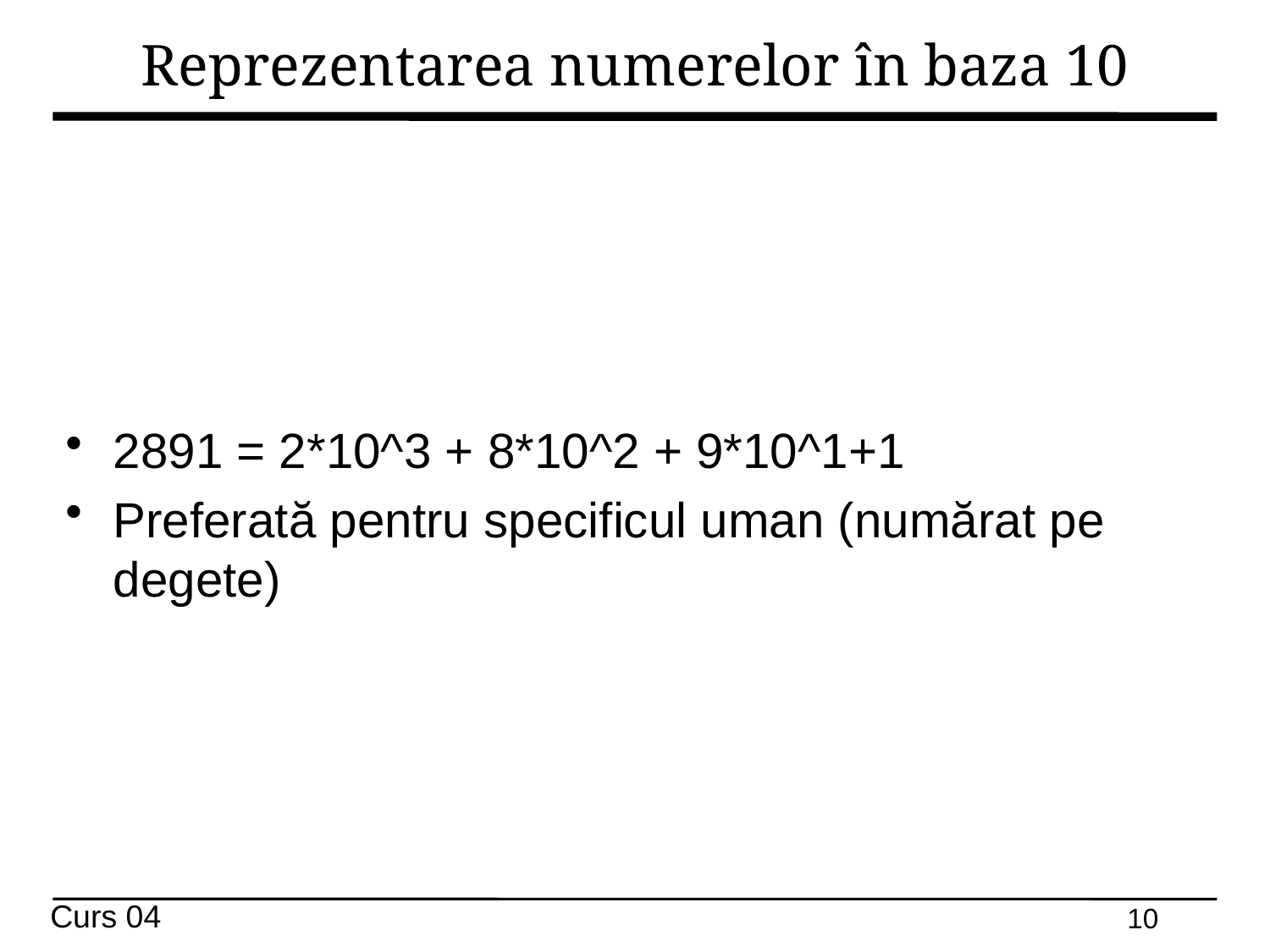

# Reprezentarea numerelor în baza 10
2891 = 2*10^3 + 8*10^2 + 9*10^1+1
Preferată pentru specificul uman (numărat pe degete)